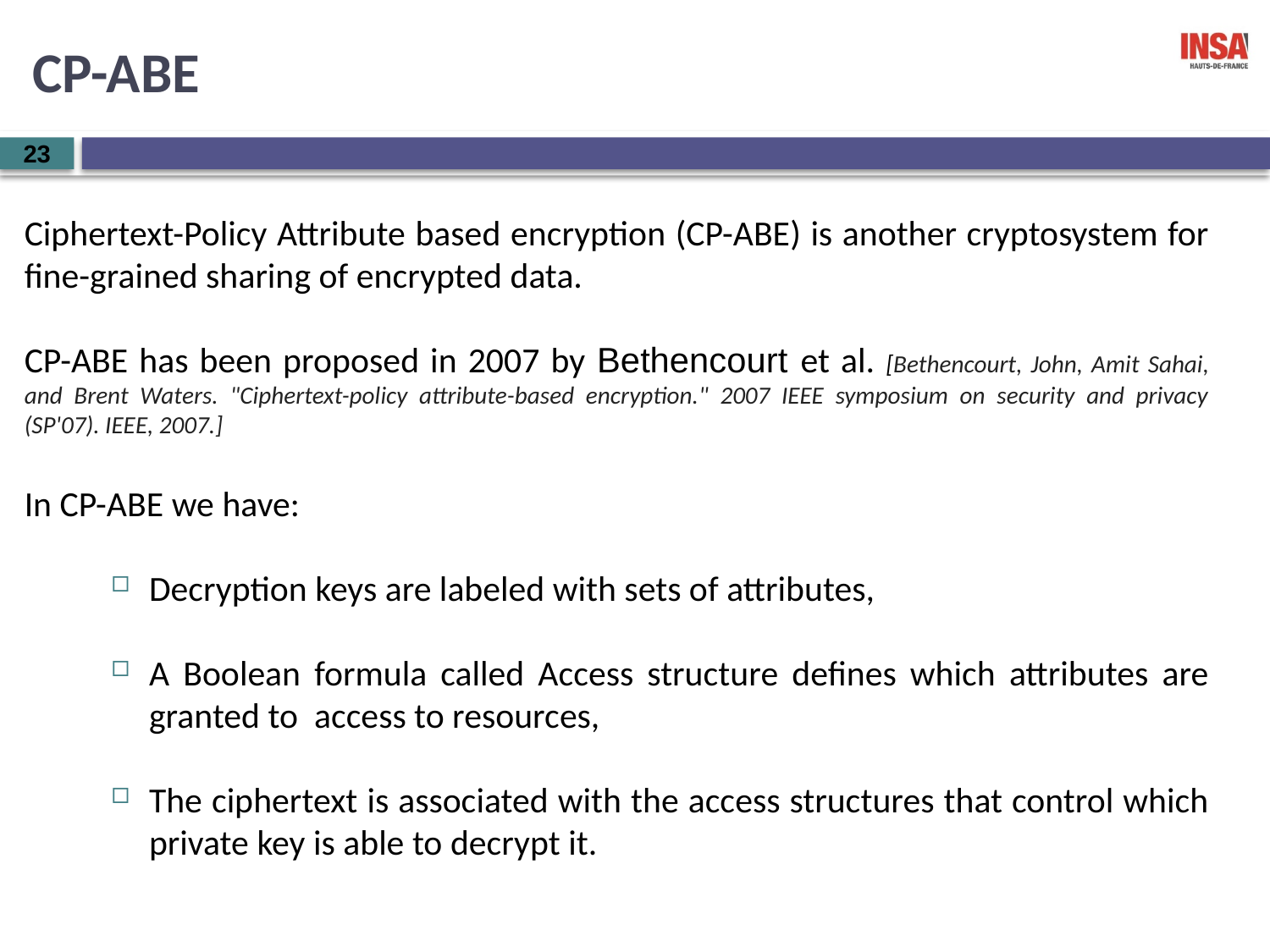

CP-ABE
23

Ciphertext-Policy Attribute based encryption (CP-ABE) is another cryptosystem for fine-grained sharing of encrypted data.

CP-ABE has been proposed in 2007 by Bethencourt et al. [Bethencourt, John, Amit Sahai, and Brent Waters. "Ciphertext-policy attribute-based encryption." 2007 IEEE symposium on security and privacy (SP'07). IEEE, 2007.]

In CP-ABE we have:

Decryption keys are labeled with sets of attributes,

A Boolean formula called Access structure defines which attributes are granted to  access to resources,

The ciphertext is associated with the access structures that control which private key is able to decrypt it.